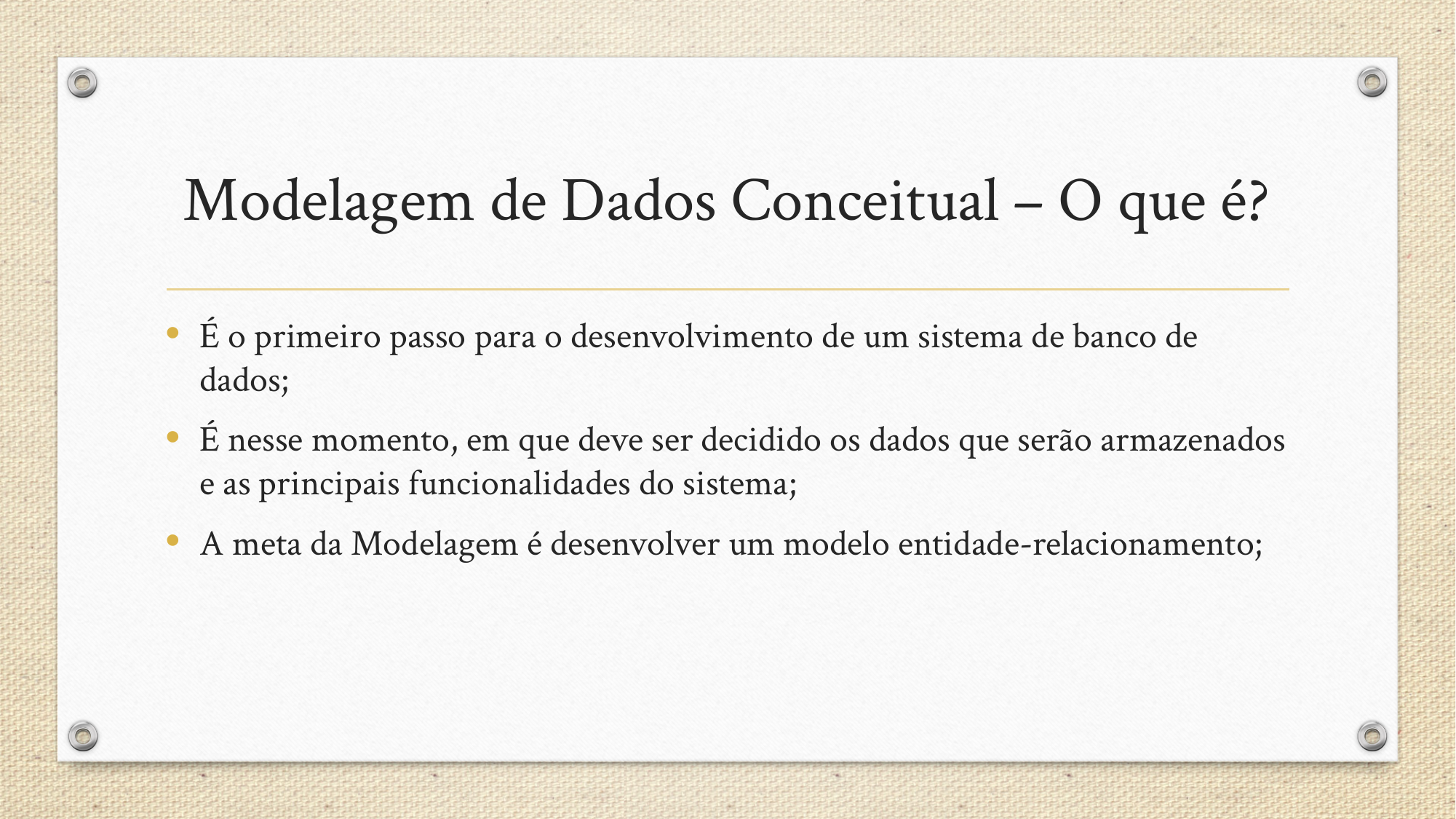

# Modelagem de Dados Conceitual – O que é?
É o primeiro passo para o desenvolvimento de um sistema de banco de dados;
É nesse momento, em que deve ser decidido os dados que serão armazenados e as principais funcionalidades do sistema;
A meta da Modelagem é desenvolver um modelo entidade-relacionamento;